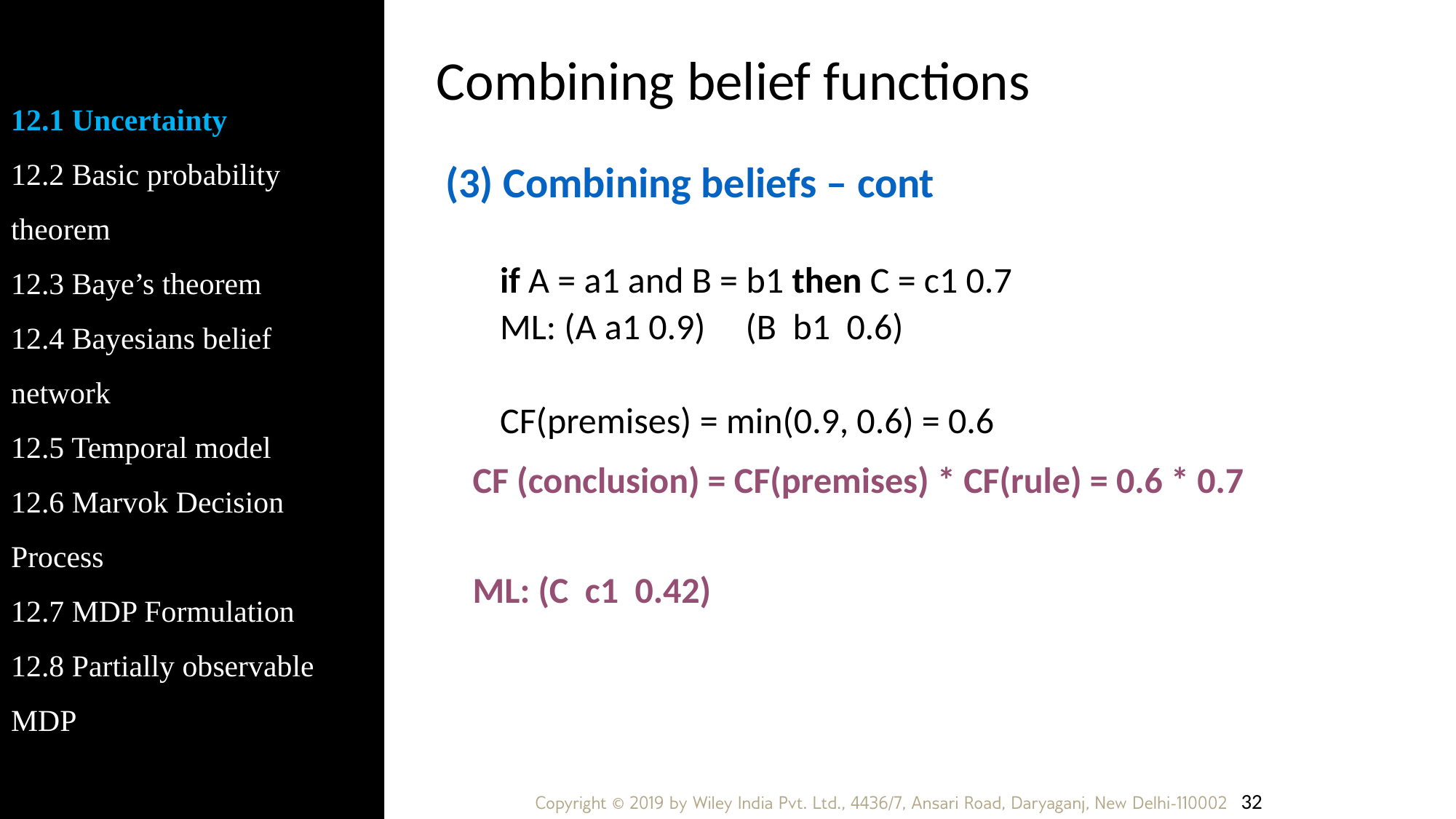

12.1 Uncertainty
12.2 Basic probability theorem
12.3 Baye’s theorem
12.4 Bayesians belief network
12.5 Temporal model
12.6 Marvok Decision Process
12.7 MDP Formulation
12.8 Partially observable MDP
# Combining belief functions
(3) Combining beliefs – cont

if A = a1 and B = b1 then C = c1 0.7
ML: (A a1 0.9)	(B  b1  0.6)

CF(premises) = min(0.9, 0.6) = 0.6
	CF (conclusion) = CF(premises) * CF(rule) = 0.6 * 0.7

	ML: (C  c1  0.42)

32
Copyright © 2019 by Wiley India Pvt. Ltd., 4436/7, Ansari Road, Daryaganj, New Delhi-110002